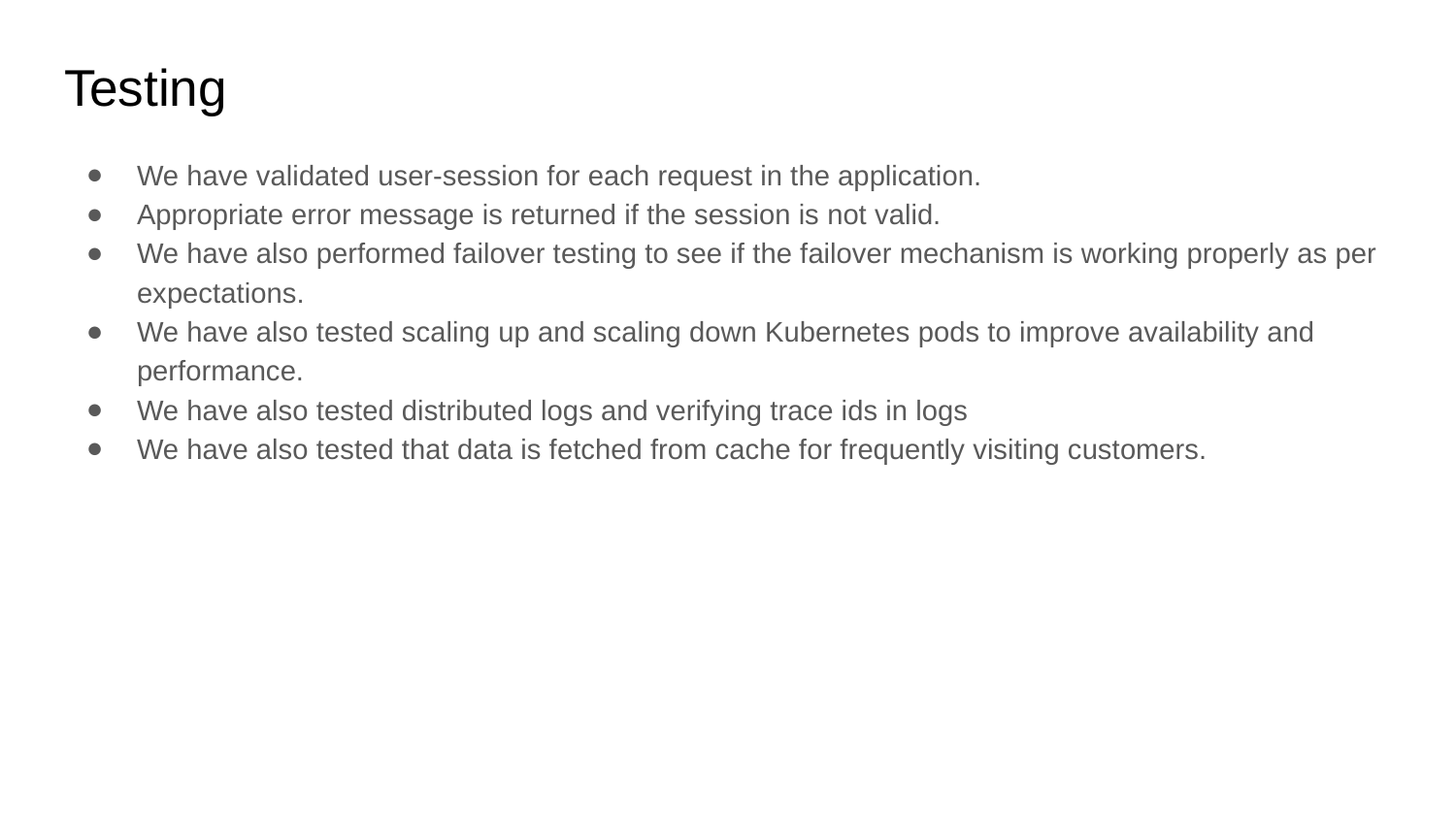

# Testing
We have validated user-session for each request in the application.
Appropriate error message is returned if the session is not valid.
We have also performed failover testing to see if the failover mechanism is working properly as per expectations.
We have also tested scaling up and scaling down Kubernetes pods to improve availability and performance.
We have also tested distributed logs and verifying trace ids in logs
We have also tested that data is fetched from cache for frequently visiting customers.